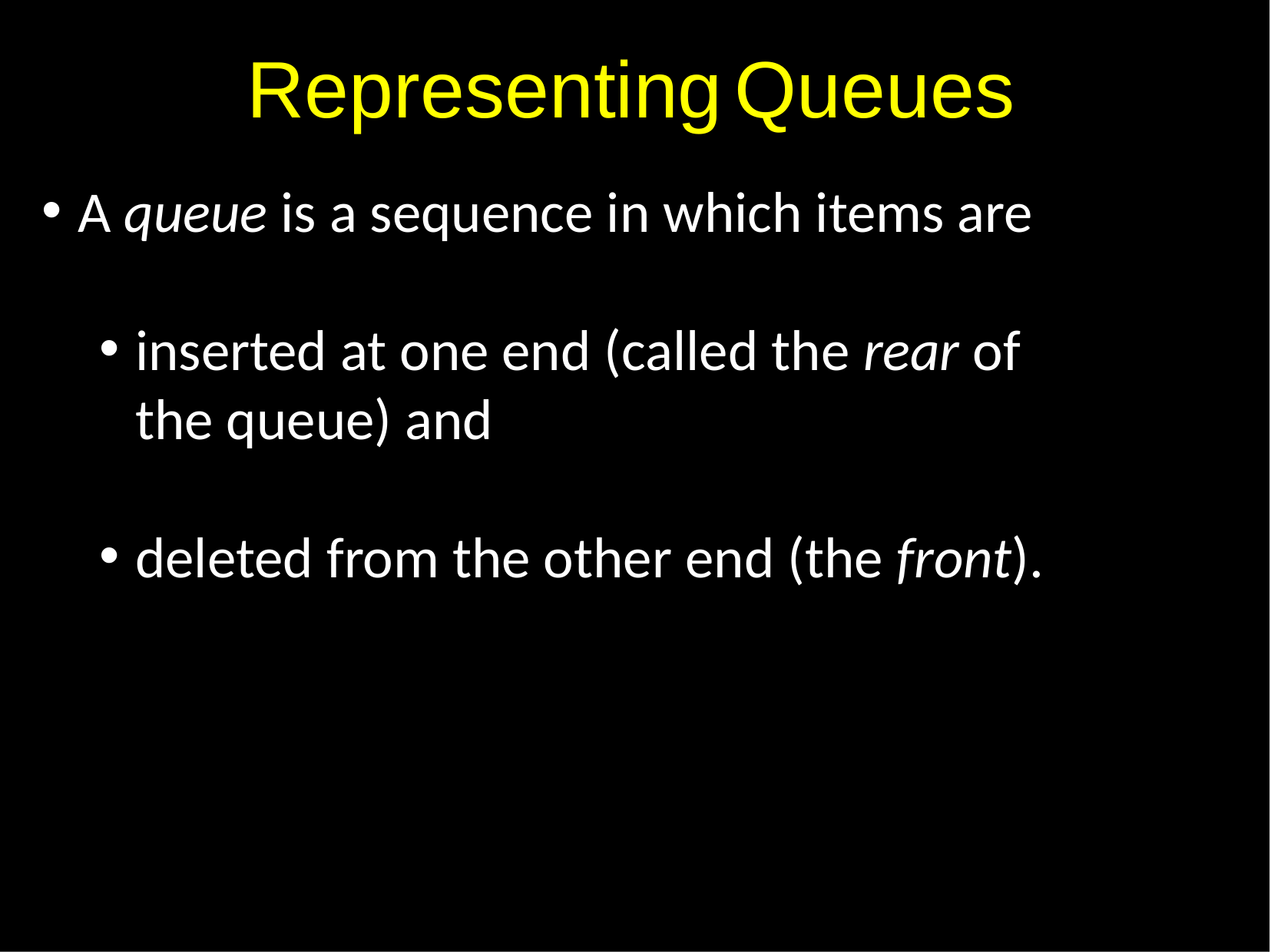

Representing Queues
Representing  Queues
A queue is a sequence in which items are

inserted at one end (called the rear of the queue) and

deleted from the other end (the front).